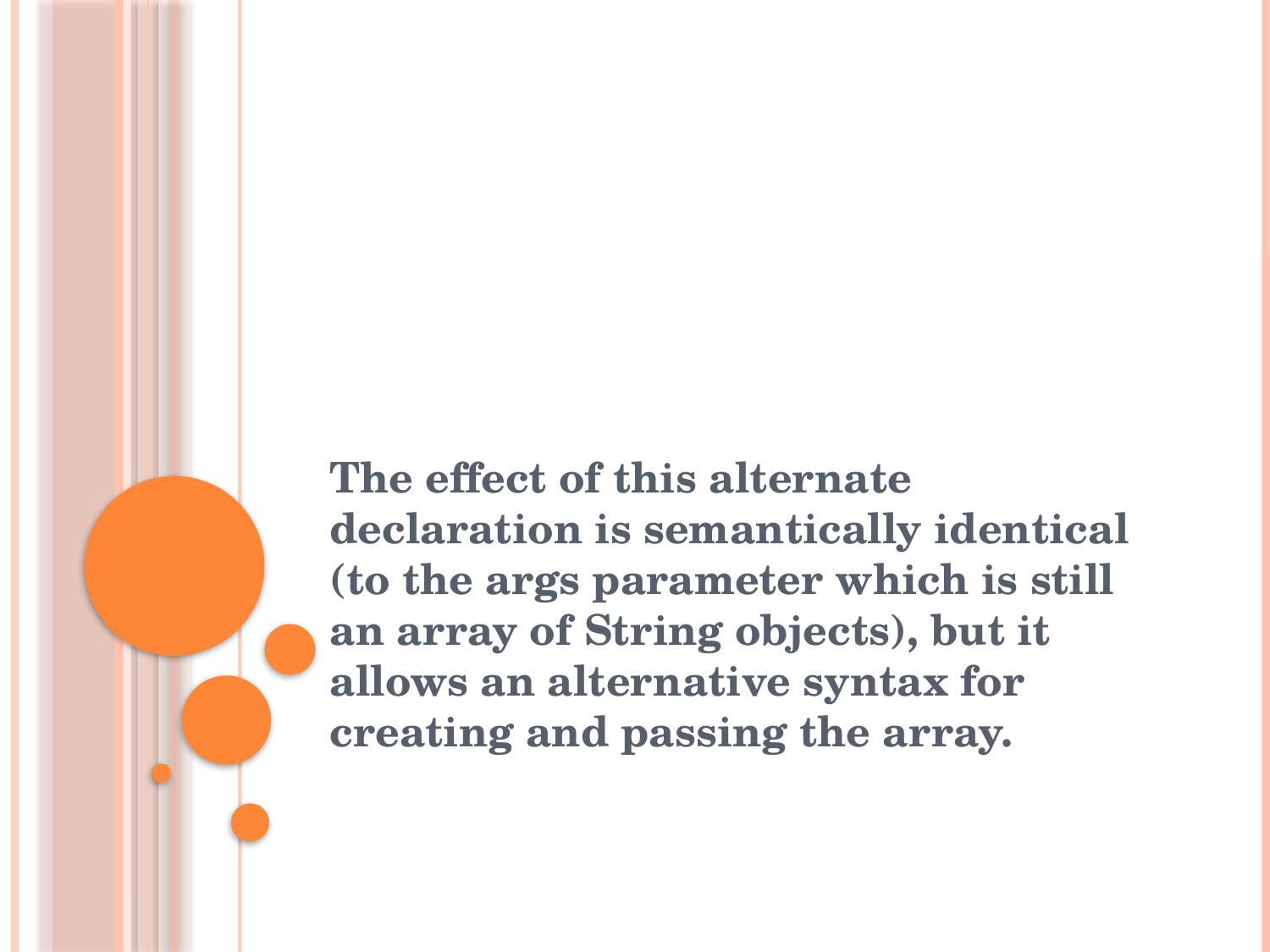

#
The effect of this alternate declaration is semantically identical (to the args parameter which is still an array of String objects), but it allows an alternative syntax for creating and passing the array.